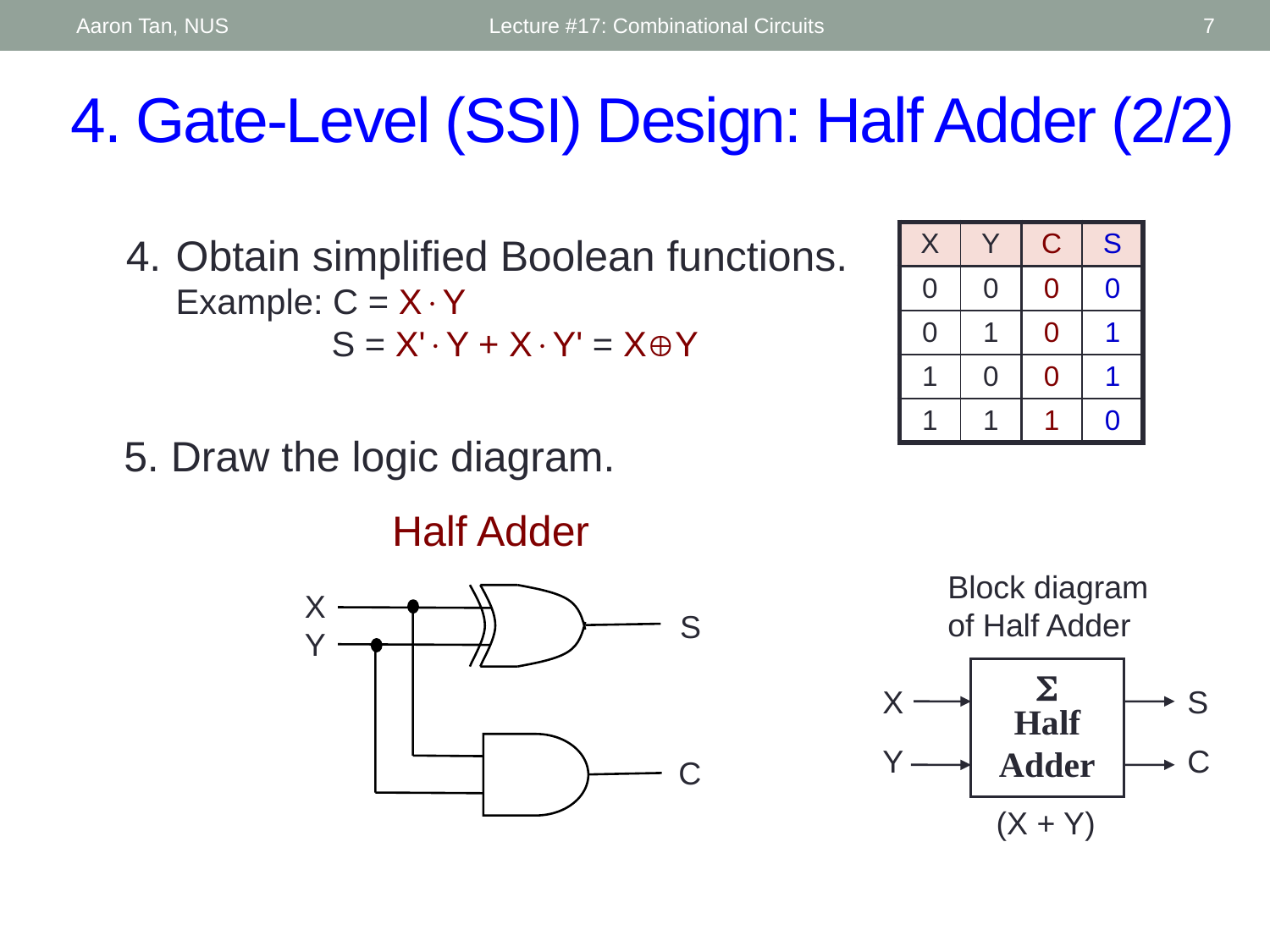

Aaron Tan, NUS
Lecture #17: Combinational Circuits
7
# 4. Gate-Level (SSI) Design: Half Adder (2/2)
4.	Obtain simplified Boolean functions.
Example: C = X⋅Y
                S = X'⋅Y + X⋅Y' = X⊕Y
| X | Y | C | S |
| --- | --- | --- | --- |
| 0 | 0 | 0 | 0 |
| 0 | 1 | 0 | 1 |
| 1 | 0 | 0 | 1 |
| 1 | 1 | 1 | 0 |
5. Draw the logic diagram.
Half Adder
Block diagram of Half Adder
Σ

Half
Adder
X
Y
S
C

(X + Y)
X
Y

S

C